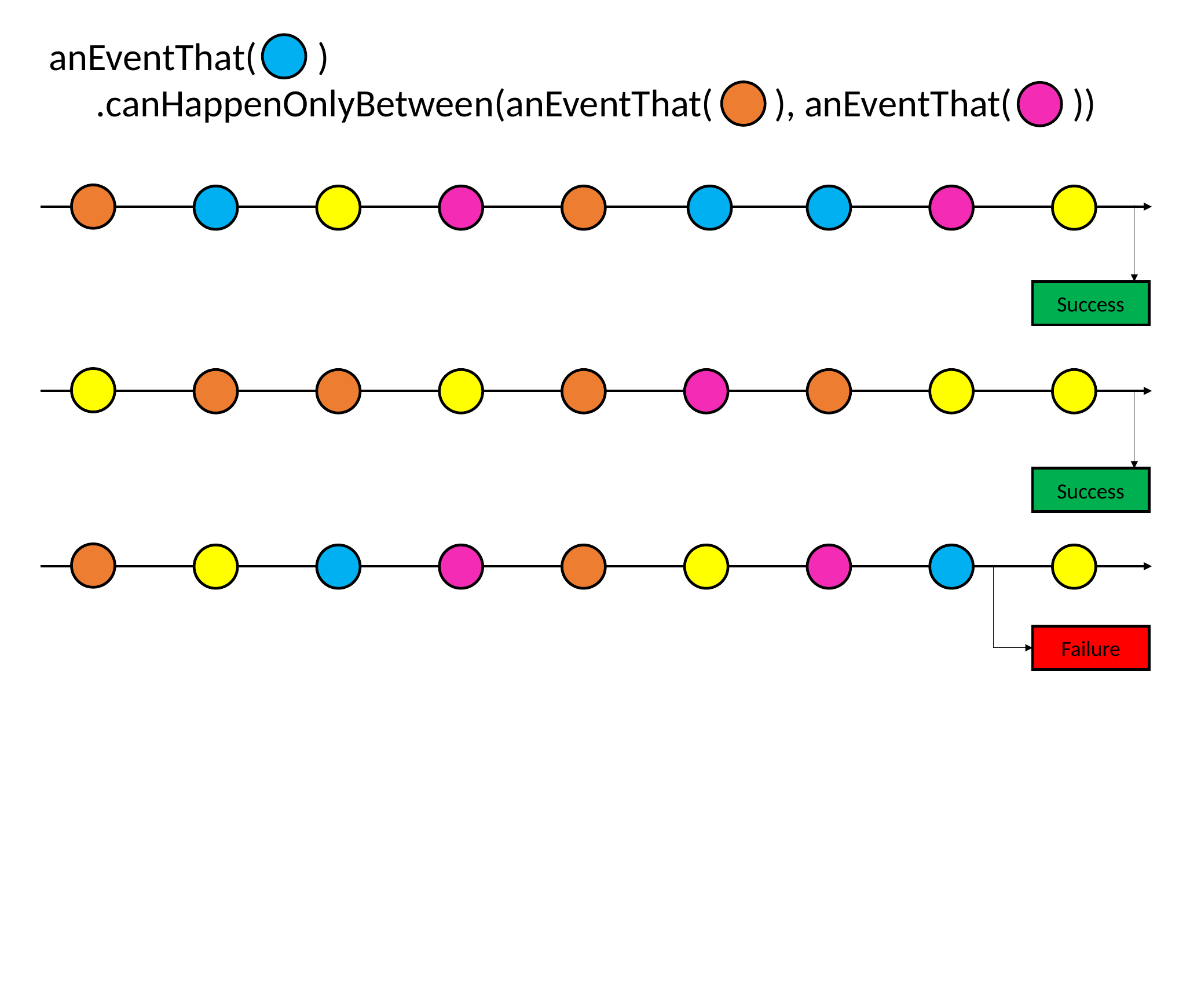

anEventThat(       )
.canHappenOnlyBetween(anEventThat(       ), anEventThat(       ))

Success

Success

Failure